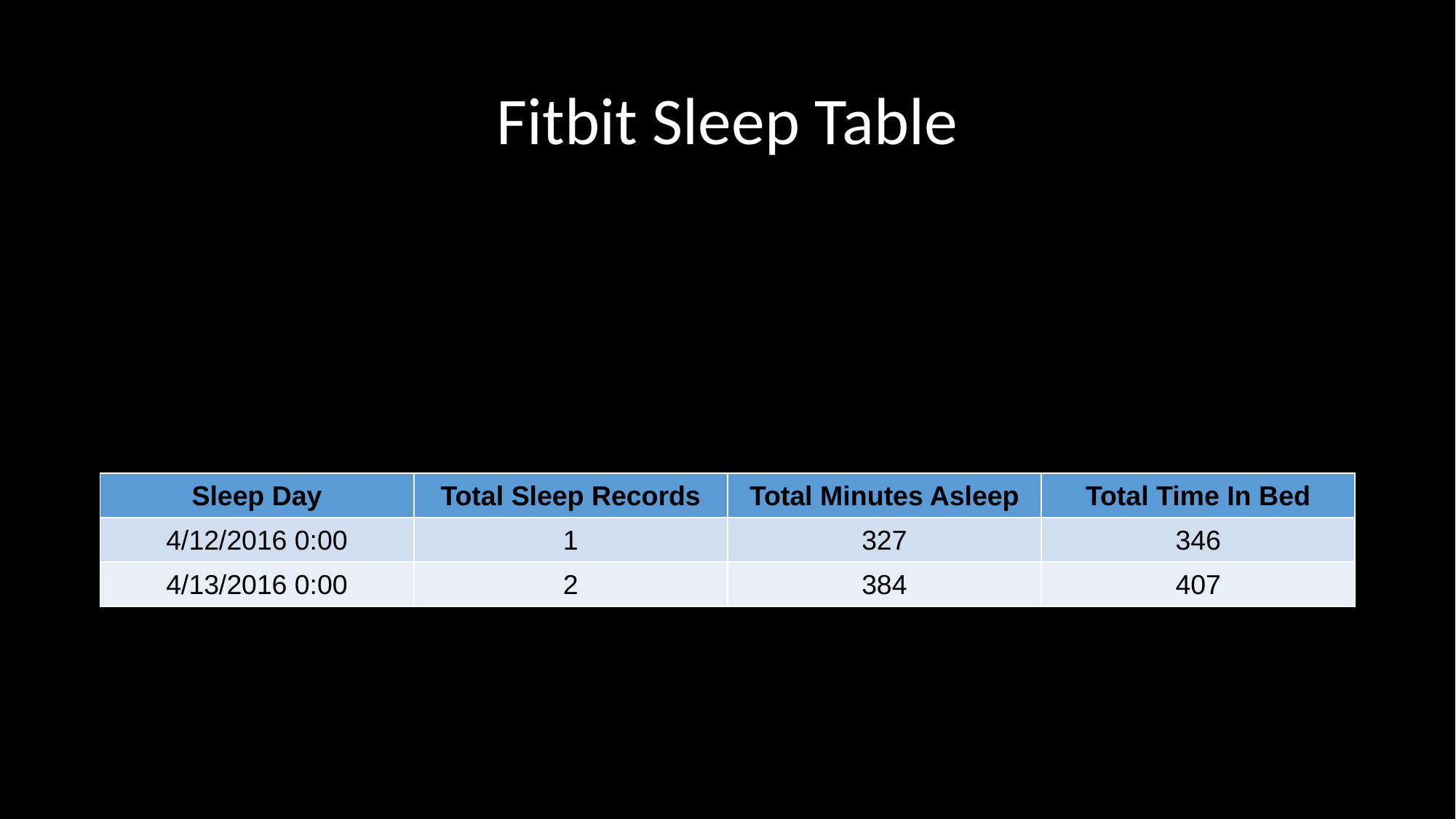

# Fitbit Sleep Table
| Sleep Day | Total Sleep Records | Total Minutes Asleep | Total Time In Bed |
| --- | --- | --- | --- |
| 4/12/2016 0:00 | 1 | 327 | 346 |
| 4/13/2016 0:00 | 2 | 384 | 407 |